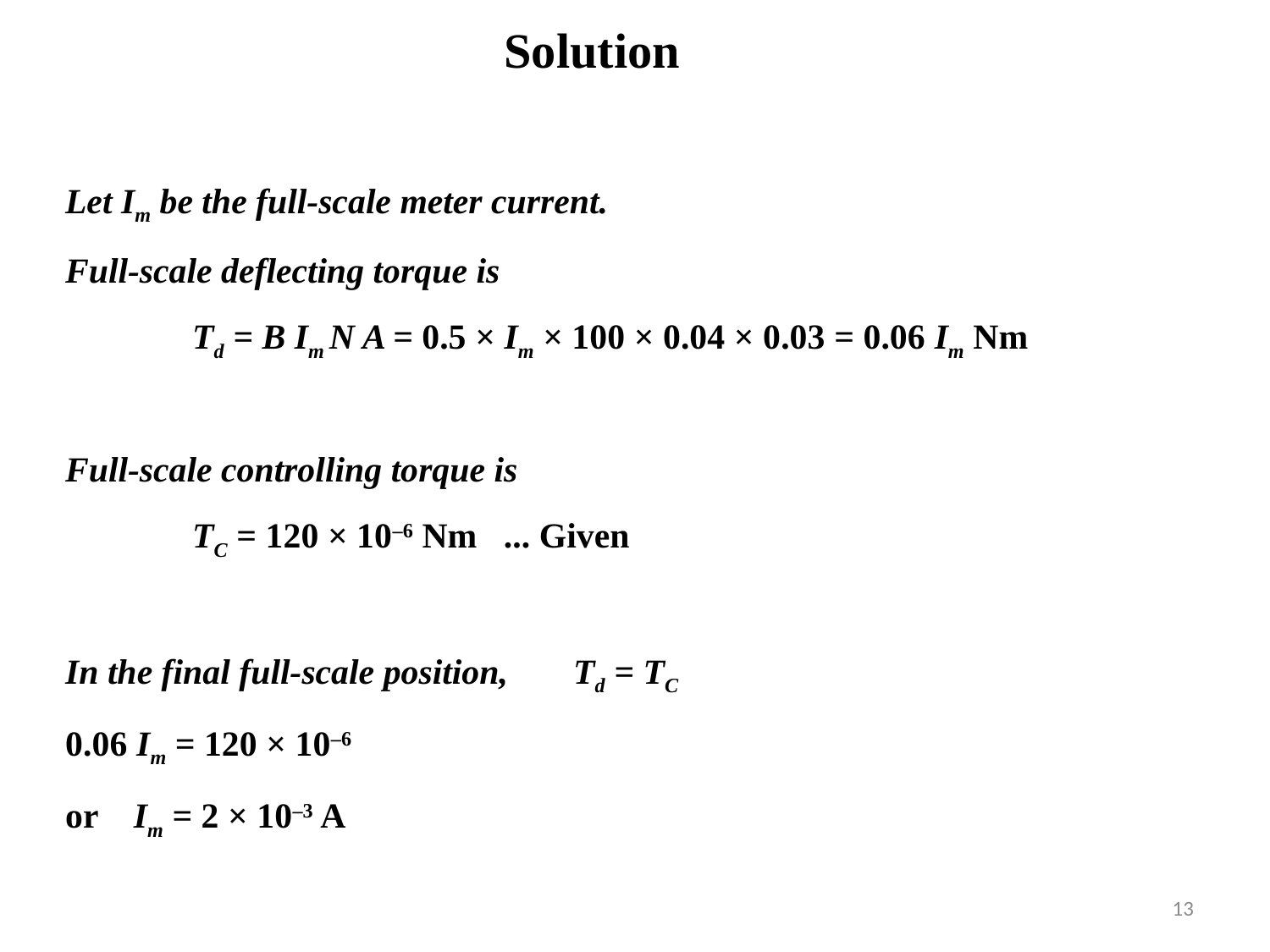

Solution
Let Im be the full-scale meter current.
Full-scale deflecting torque is
	Td = B Im N A = 0.5 × Im × 100 × 0.04 × 0.03 = 0.06 Im Nm

Full-scale controlling torque is
	TC = 120 × 10–6 Nm   ... Given

In the final full-scale position, 	Td = TC
0.06 Im = 120 × 10–6
or    Im = 2 × 10–3 A
13